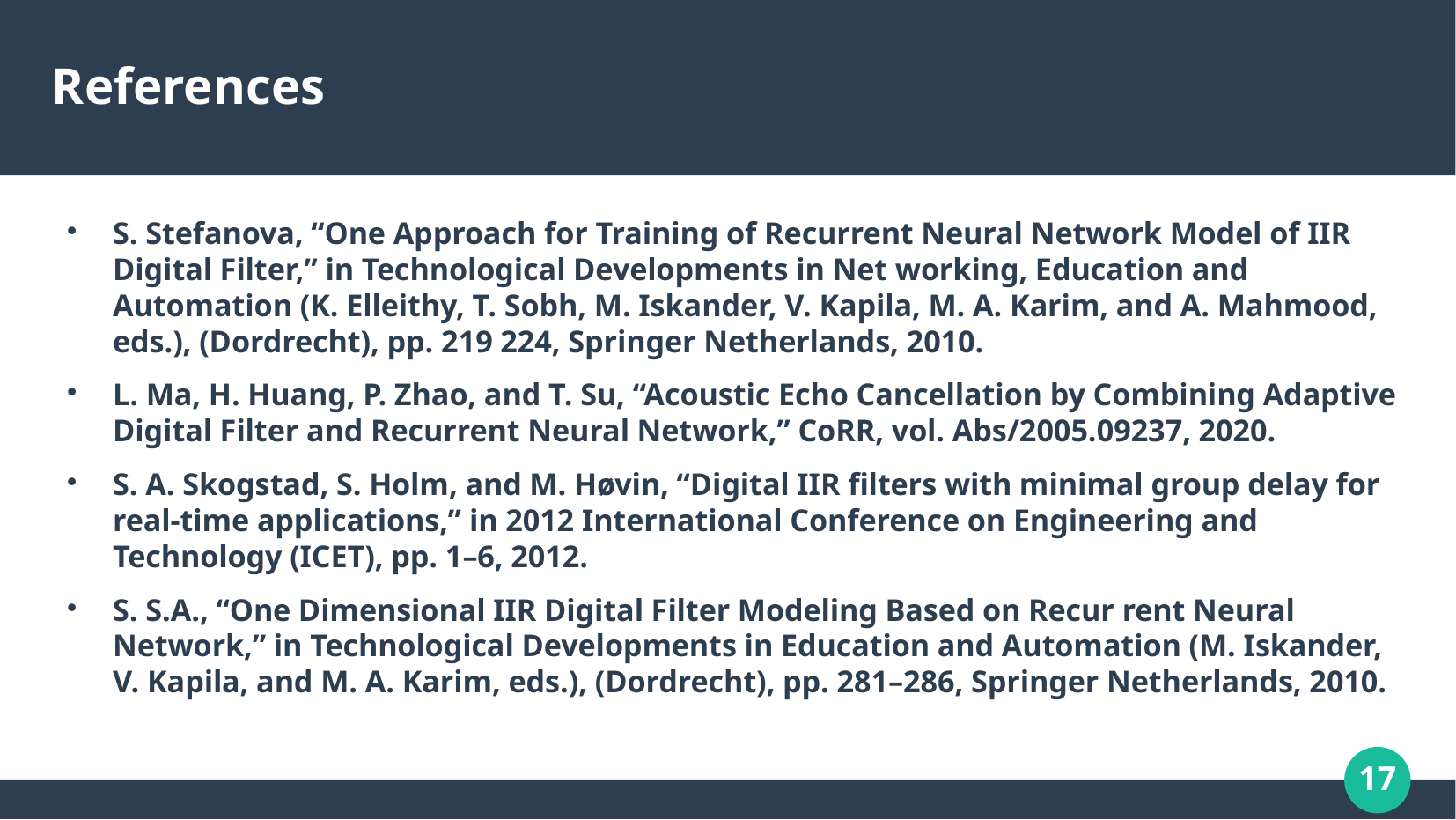

# References
S. Stefanova, “One Approach for Training of Recurrent Neural Network Model of IIR Digital Filter,” in Technological Developments in Net working, Education and Automation (K. Elleithy, T. Sobh, M. Iskander, V. Kapila, M. A. Karim, and A. Mahmood, eds.), (Dordrecht), pp. 219 224, Springer Netherlands, 2010.
L. Ma, H. Huang, P. Zhao, and T. Su, “Acoustic Echo Cancellation by Combining Adaptive Digital Filter and Recurrent Neural Network,” CoRR, vol. Abs/2005.09237, 2020.
S. A. Skogstad, S. Holm, and M. Høvin, “Digital IIR filters with minimal group delay for real-time applications,” in 2012 International Conference on Engineering and Technology (ICET), pp. 1–6, 2012.
S. S.A., “One Dimensional IIR Digital Filter Modeling Based on Recur rent Neural Network,” in Technological Developments in Education and Automation (M. Iskander, V. Kapila, and M. A. Karim, eds.), (Dordrecht), pp. 281–286, Springer Netherlands, 2010.